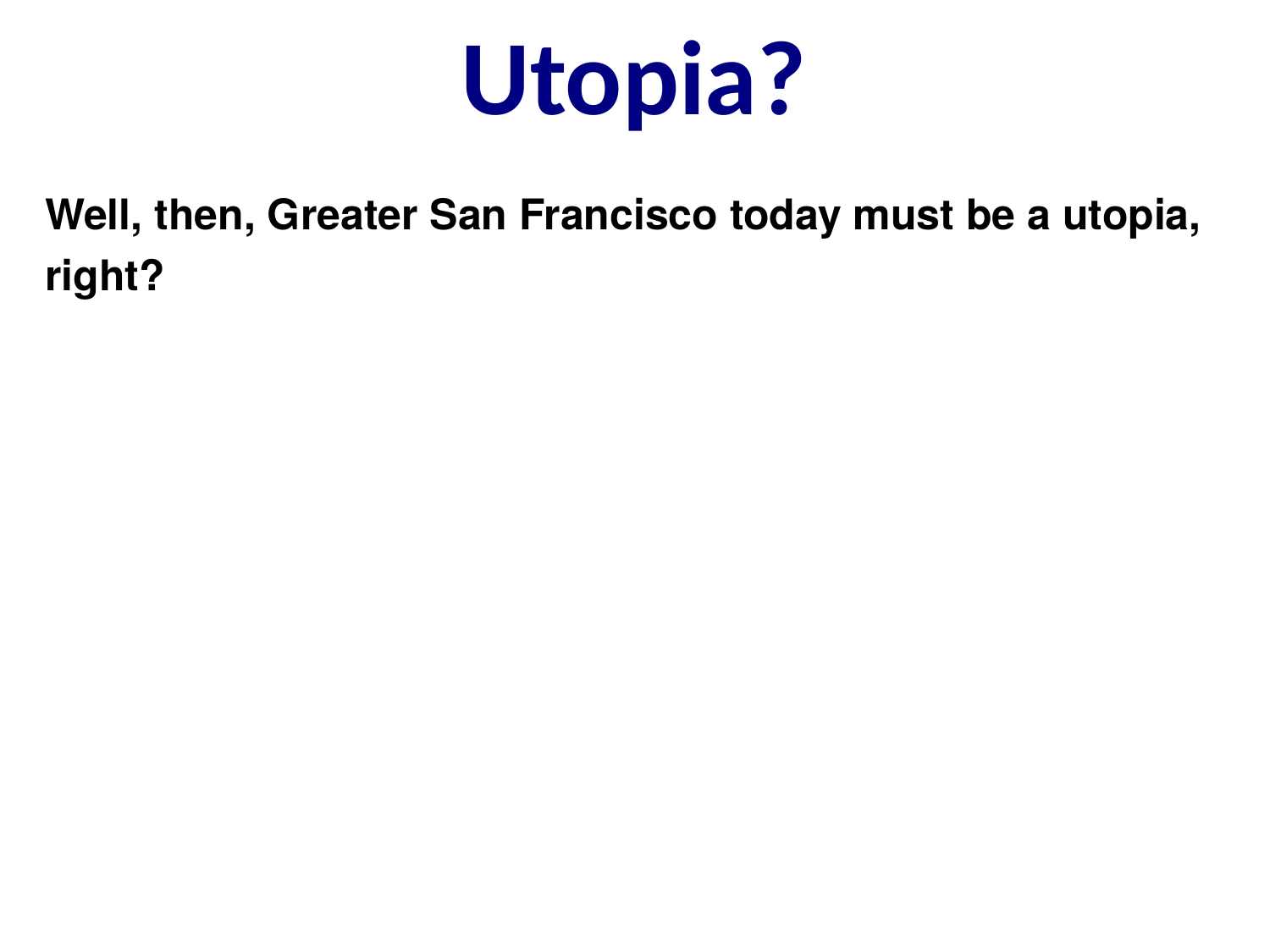

Utopia?
Well, then, Greater San Francisco today must be a utopia, right?